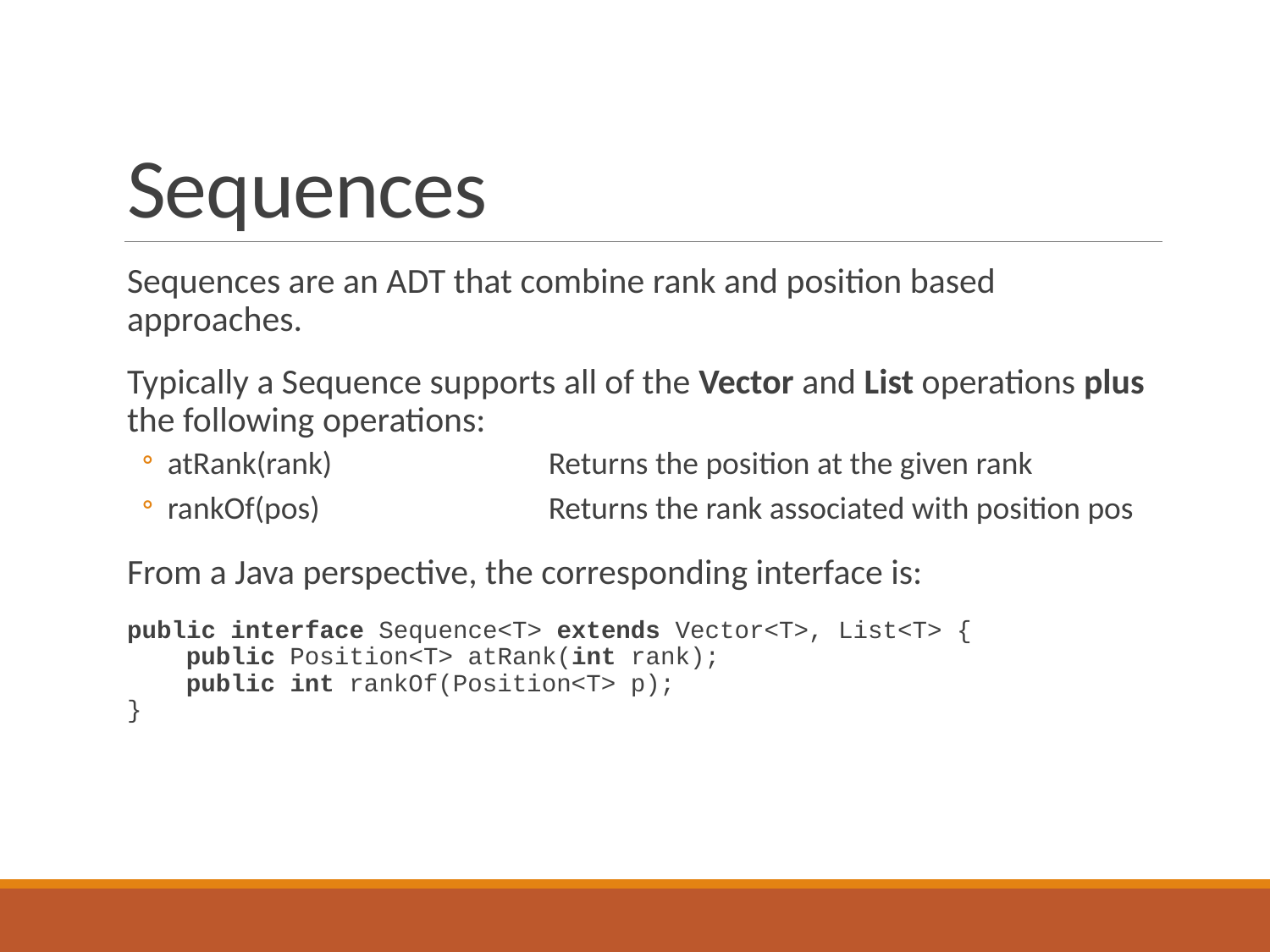

# Sequences
Sequences are an ADT that combine rank and position based approaches.
Typically a Sequence supports all of the Vector and List operations plus the following operations:
atRank(rank) 		Returns the position at the given rank
rankOf(pos)		Returns the rank associated with position pos
From a Java perspective, the corresponding interface is:
public interface Sequence<T> extends Vector<T>, List<T> {
    public Position<T> atRank(int rank);
    public int rankOf(Position<T> p);
}